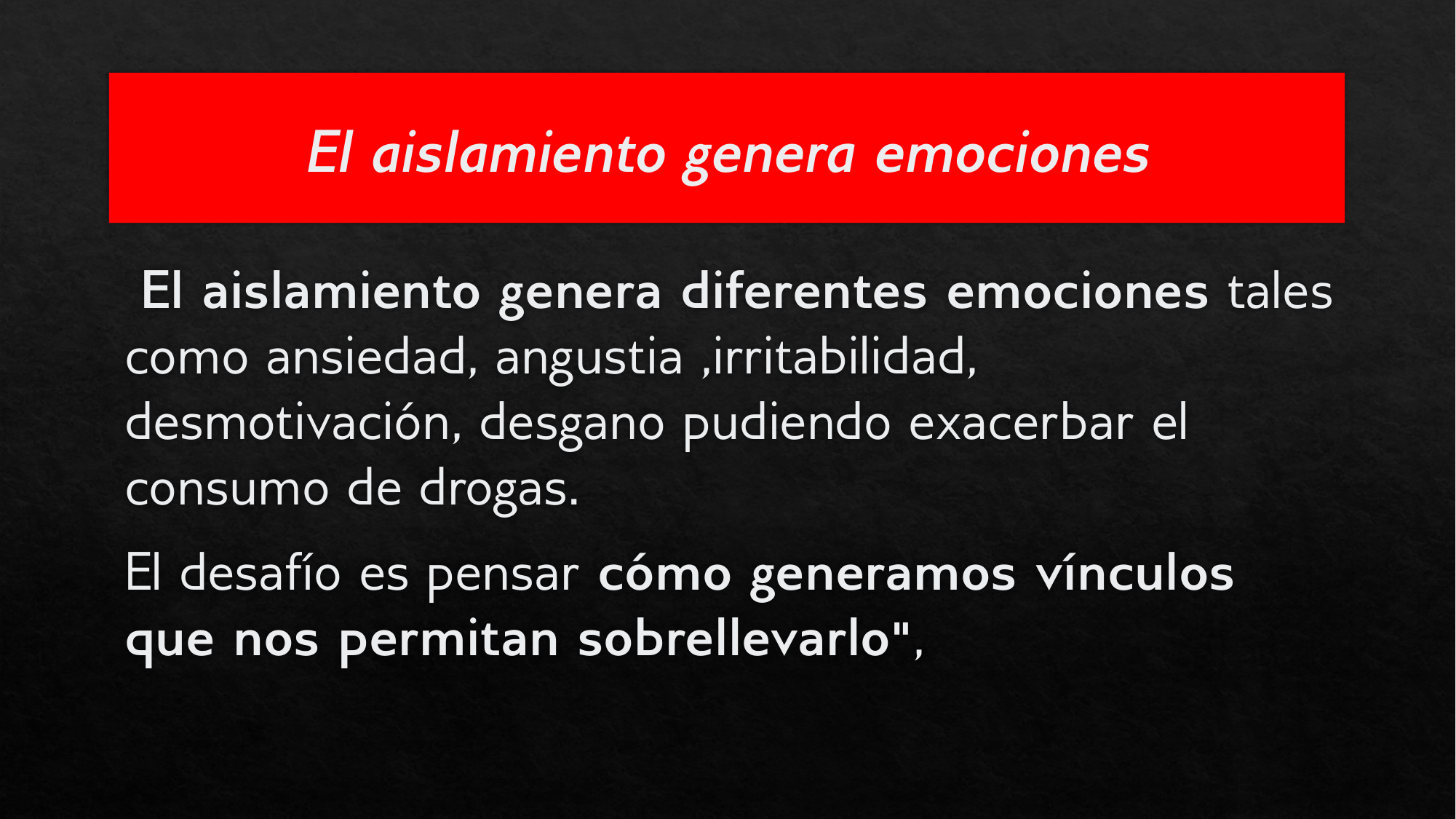

# El aislamiento genera emociones
 El aislamiento genera diferentes emociones tales como ansiedad, angustia ,irritabilidad, desmotivación, desgano pudiendo exacerbar el consumo de drogas.
El desafío es pensar cómo generamos vínculos que nos permitan sobrellevarlo",